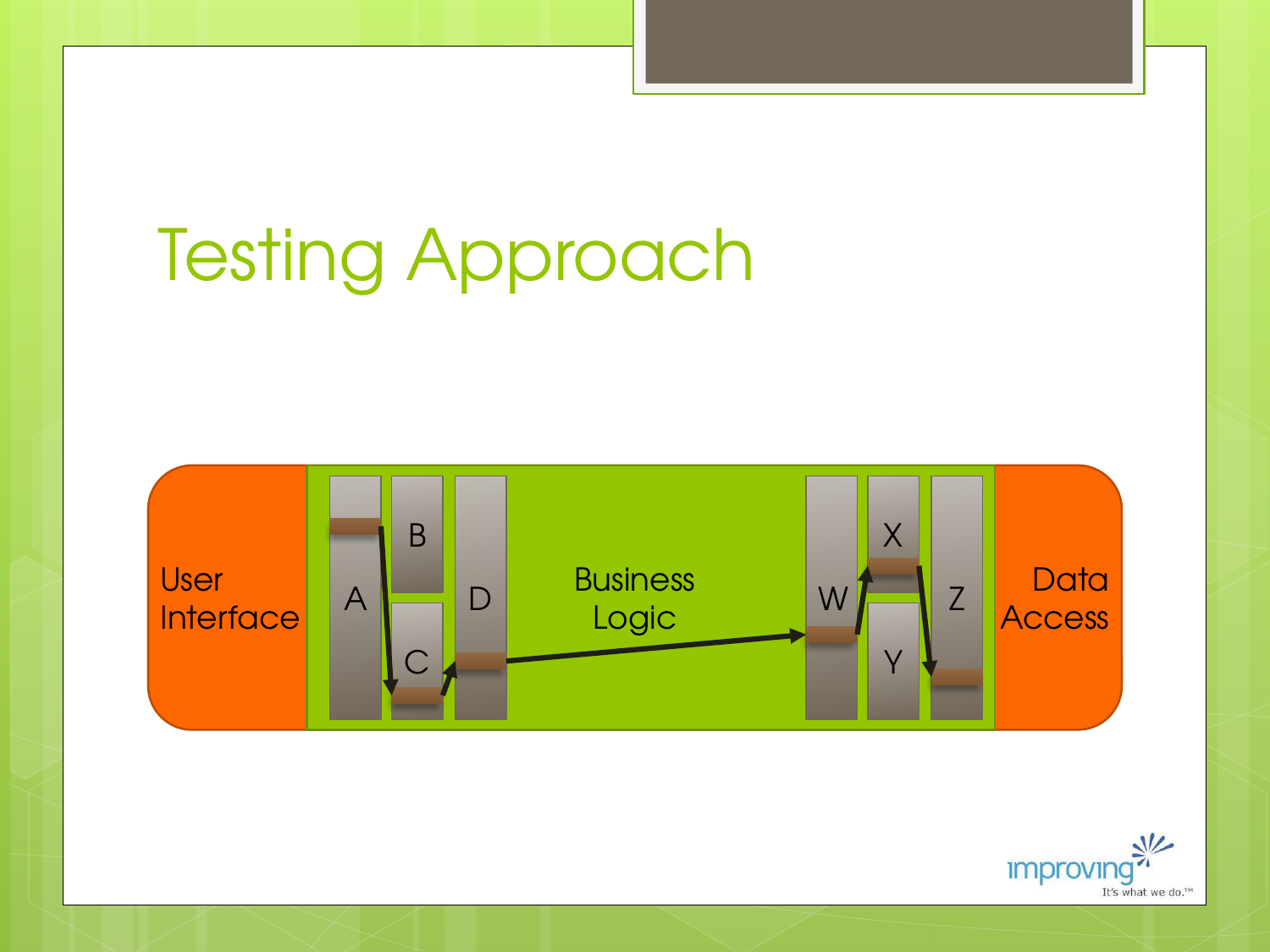

# Testing Approach

A
B
D
W
X
Z

User
Interface
Business Logic
Data Access

C
Y